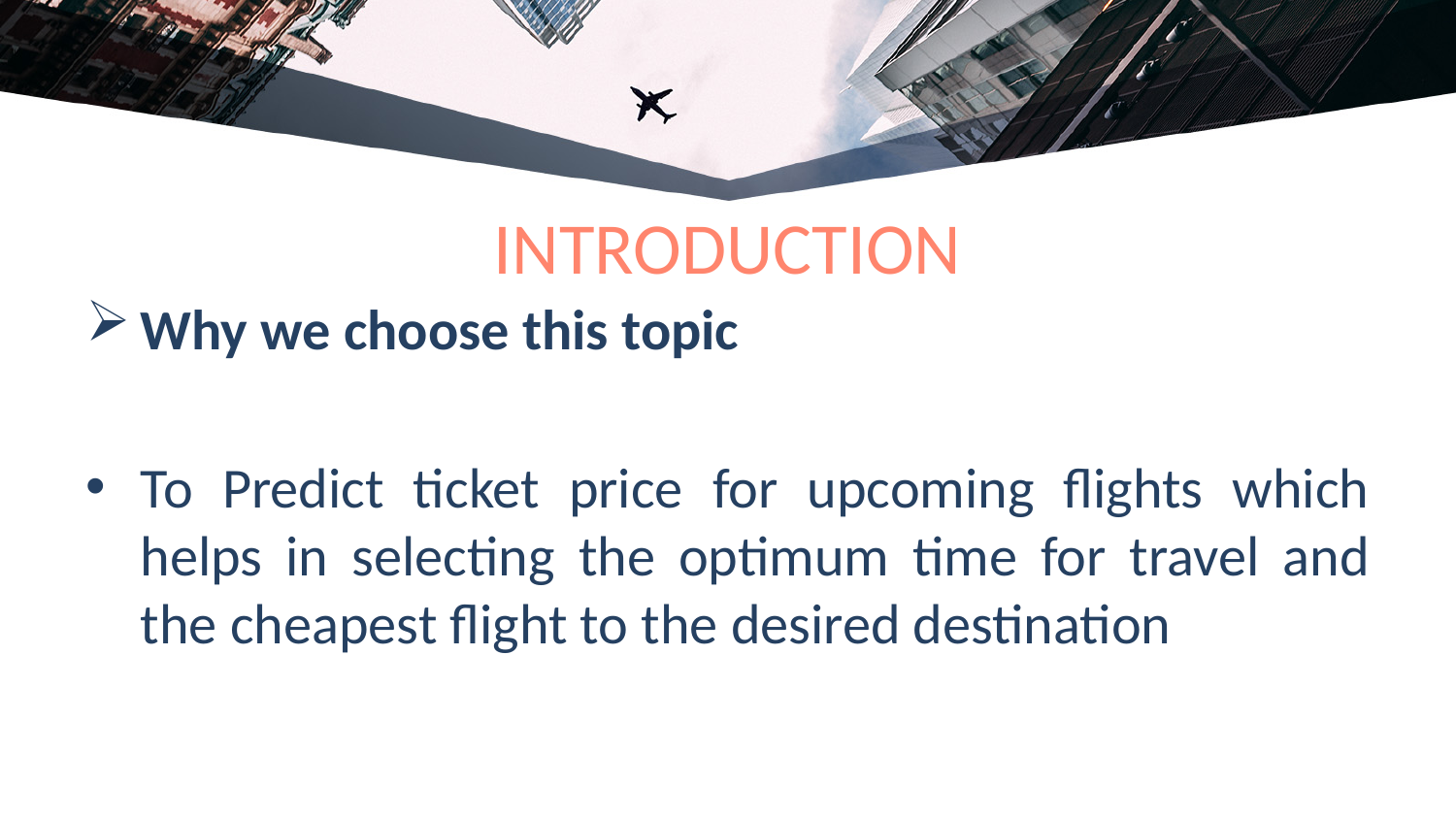

# INTRODUCTION
Why we choose this topic

To Predict ticket price for upcoming flights which helps in selecting the optimum time for travel and the cheapest flight to the desired destination